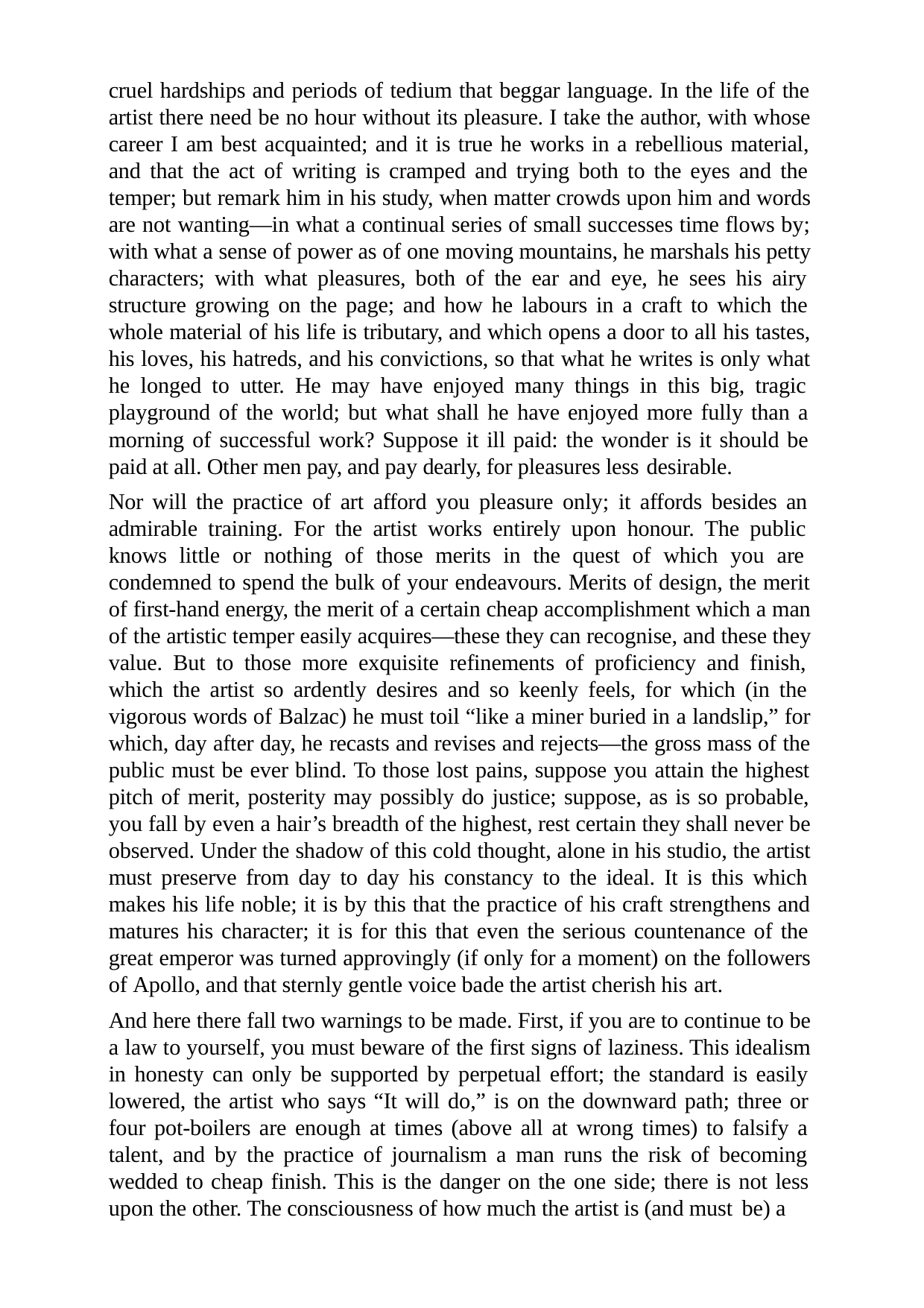

cruel hardships and periods of tedium that beggar language. In the life of the  artist there need be no hour without its pleasure. I take the author, with whose  career I am best acquainted; and it is true he works in a rebellious material,  and that the act of writing is cramped and trying both to the eyes and the  temper; but remark him in his study, when matter crowds upon him and words  are not wanting—in what a continual series of small successes time flows by;  with what a sense of power as of one moving mountains, he marshals his petty  characters; with what pleasures, both of the ear and eye, he sees his airy  structure growing on the page; and how he labours in a craft to which the  whole material of his life is tributary, and which opens a door to all his tastes,  his loves, his hatreds, and his convictions, so that what he writes is only what  he longed to utter. He may have enjoyed many things in this big, tragic  playground of the world; but what shall he have enjoyed more fully than a  morning of successful work? Suppose it ill paid: the wonder is it should be  paid at all. Other men pay, and pay dearly, for pleasures less desirable.
Nor will the practice of art afford you pleasure only; it affords besides an  admirable training. For the artist works entirely upon honour. The public  knows little or nothing of those merits in the quest of which you are  condemned to spend the bulk of your endeavours. Merits of design, the merit  of first-hand energy, the merit of a certain cheap accomplishment which a man  of the artistic temper easily acquires—these they can recognise, and these they  value. But to those more exquisite refinements of proficiency and finish,  which the artist so ardently desires and so keenly feels, for which (in the  vigorous words of Balzac) he must toil “like a miner buried in a landslip,” for  which, day after day, he recasts and revises and rejects—the gross mass of the  public must be ever blind. To those lost pains, suppose you attain the highest  pitch of merit, posterity may possibly do justice; suppose, as is so probable,  you fall by even a hair’s breadth of the highest, rest certain they shall never be  observed. Under the shadow of this cold thought, alone in his studio, the artist  must preserve from day to day his constancy to the ideal. It is this which  makes his life noble; it is by this that the practice of his craft strengthens and  matures his character; it is for this that even the serious countenance of the  great emperor was turned approvingly (if only for a moment) on the followers  of Apollo, and that sternly gentle voice bade the artist cherish his art.
And here there fall two warnings to be made. First, if you are to continue to be  a law to yourself, you must beware of the first signs of laziness. This idealism  in honesty can only be supported by perpetual effort; the standard is easily  lowered, the artist who says “It will do,” is on the downward path; three or  four pot-boilers are enough at times (above all at wrong times) to falsify a  talent, and by the practice of journalism a man runs the risk of becoming  wedded to cheap finish. This is the danger on the one side; there is not less  upon the other. The consciousness of how much the artist is (and must be) a